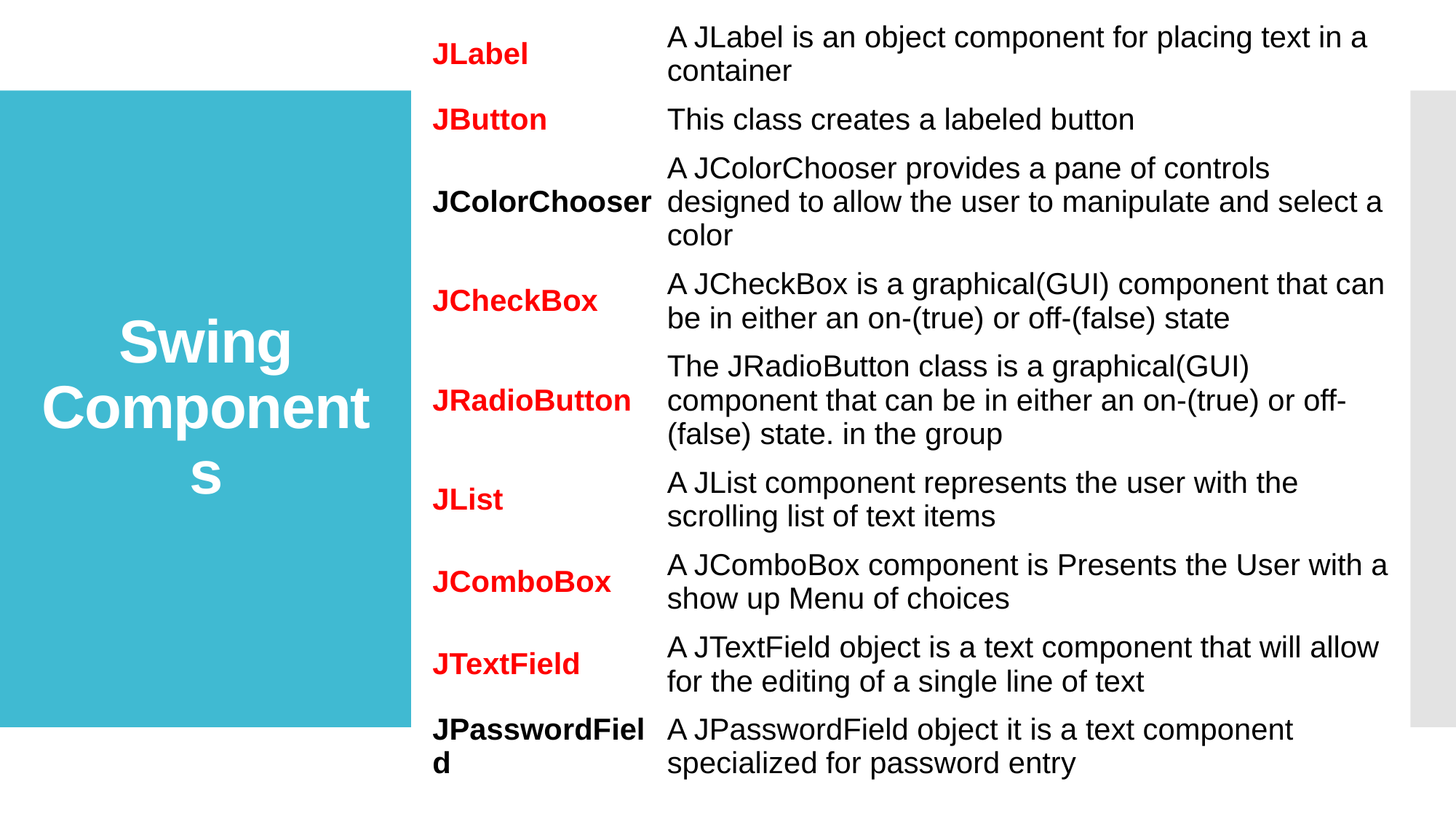

| JLabel | A JLabel is an object component for placing text in a container |
| --- | --- |
| JButton | This class creates a labeled button |
| JColorChooser | A JColorChooser provides a pane of controls designed to allow the user to manipulate and select a color |
| JCheckBox | A JCheckBox is a graphical(GUI) component that can be in either an on-(true) or off-(false) state |
| JRadioButton | The JRadioButton class is a graphical(GUI) component that can be in either an on-(true) or off-(false) state. in the group |
| JList | A JList component represents the user with the scrolling list of text items |
| JComboBox | A JComboBox component is Presents the User with a show up Menu of choices |
| JTextField | A JTextField object is a text component that will allow for the editing of a single line of text |
| JPasswordField | A JPasswordField object it is a text component specialized for password entry |
# Swing Components